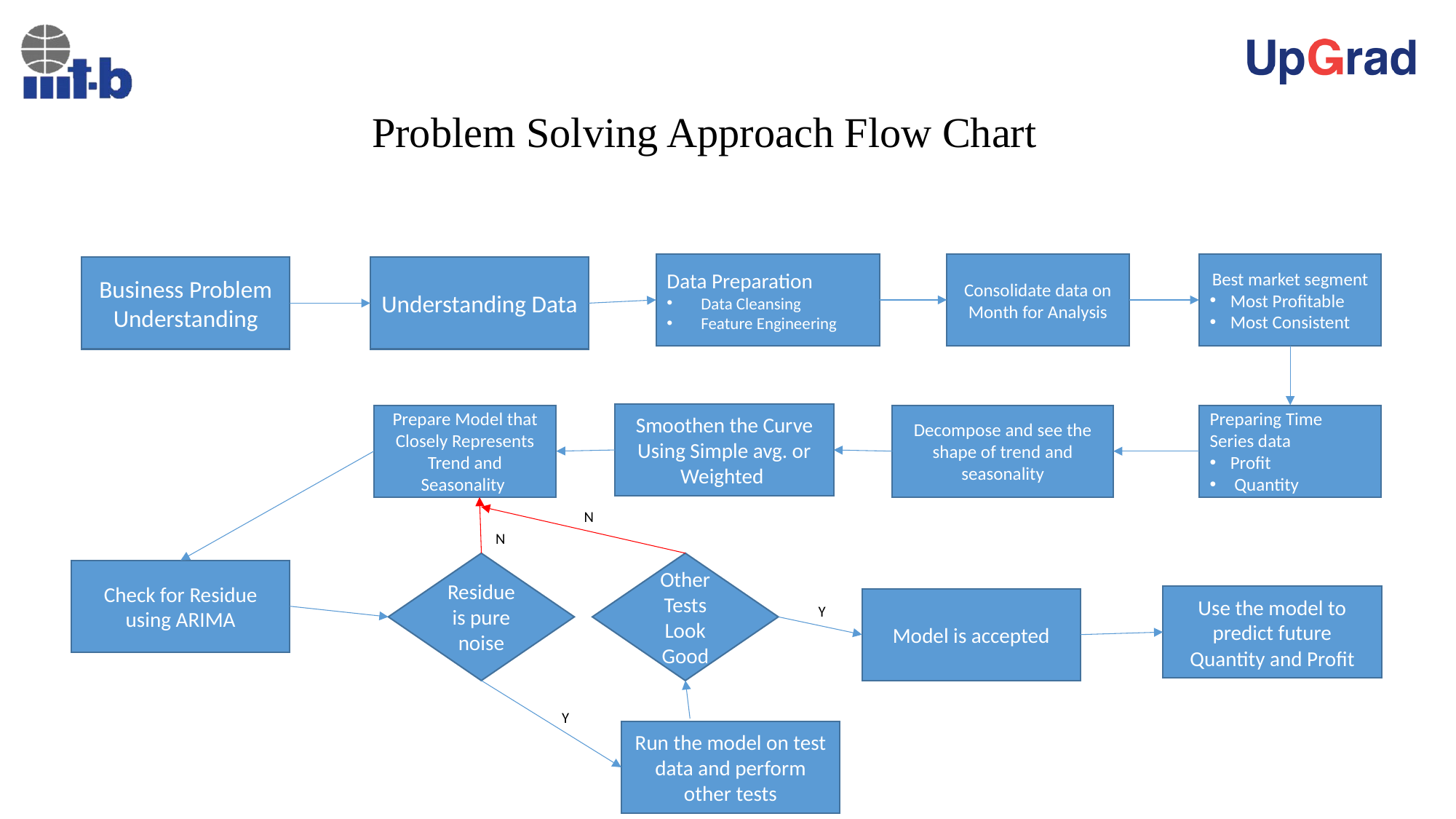

# Problem Solving Approach Flow Chart
Best market segment
Most Profitable
Most Consistent
Consolidate data on Month for Analysis
Data Preparation
Data Cleansing
Feature Engineering
Business Problem Understanding
Understanding Data
Smoothen the Curve Using Simple avg. or Weighted
Prepare Model that Closely Represents Trend and Seasonality
Decompose and see the shape of trend and seasonality
Preparing Time Series data
Profit
 Quantity
N
N
Residue is pure noise
Other Tests Look Good
Check for Residue using ARIMA
Use the model to predict future Quantity and Profit
Y
Model is accepted
Y
Run the model on test data and perform other tests